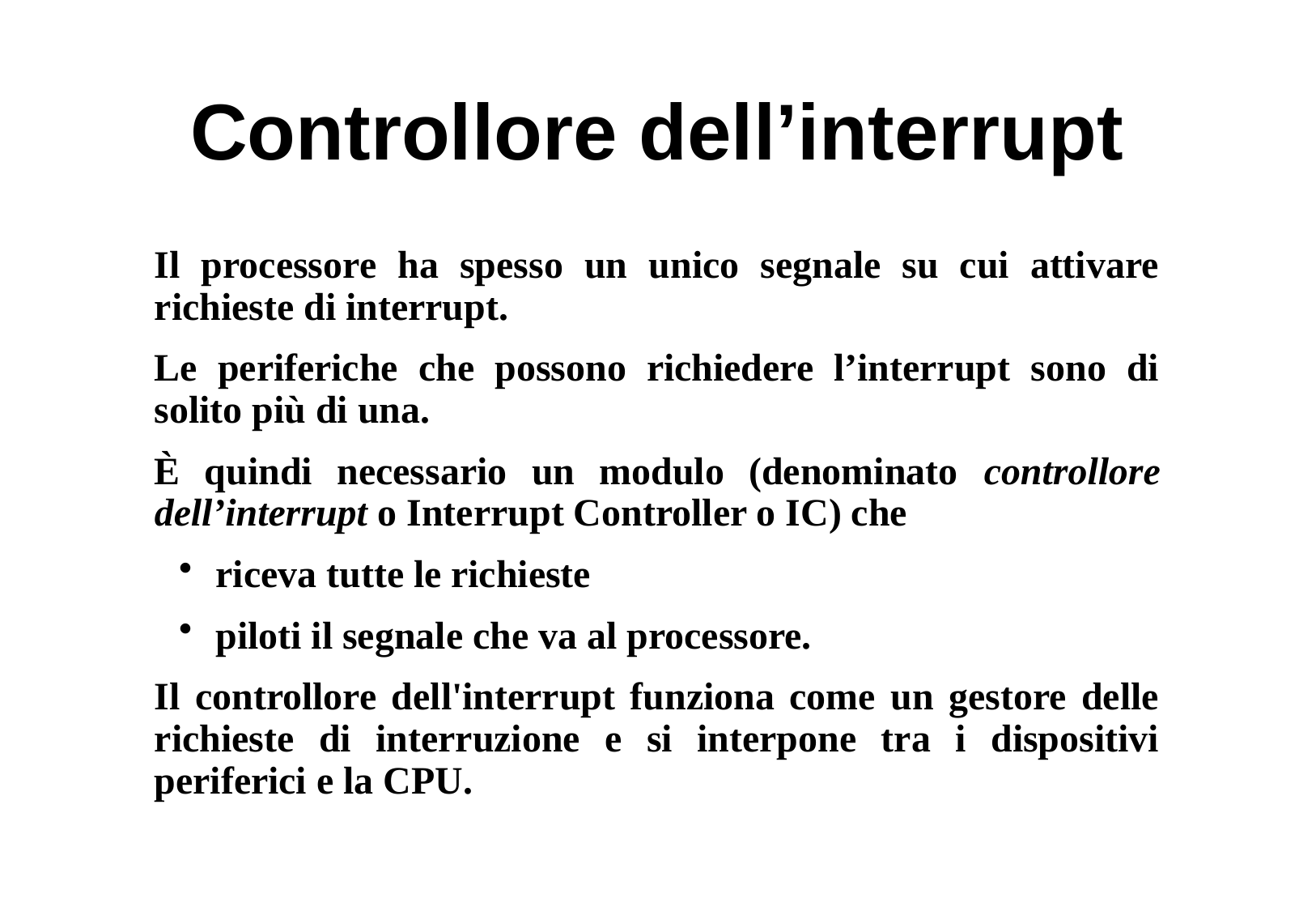

# Controllore dell’interrupt
Il processore ha spesso un unico segnale su cui attivare richieste di interrupt.
Le periferiche che possono richiedere l’interrupt sono di solito più di una.
È quindi necessario un modulo (denominato controllore dell’interrupt o Interrupt Controller o IC) che
riceva tutte le richieste
piloti il segnale che va al processore.
Il controllore dell'interrupt funziona come un gestore delle richieste di interruzione e si interpone tra i dispositivi periferici e la CPU.